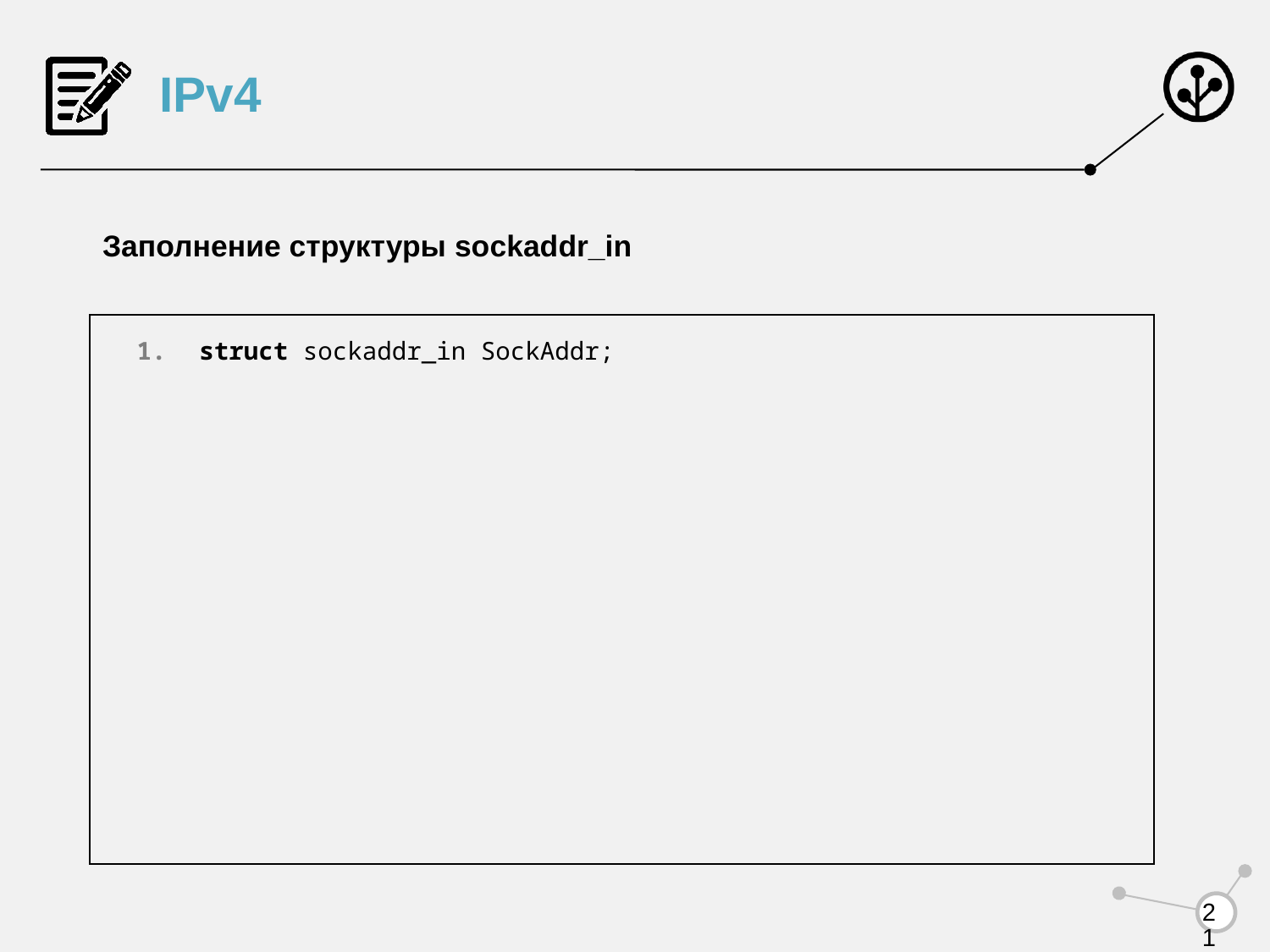

# IPv4
Заполнение структуры sockaddr_in
struct sockaddr_in SockAddr;

21